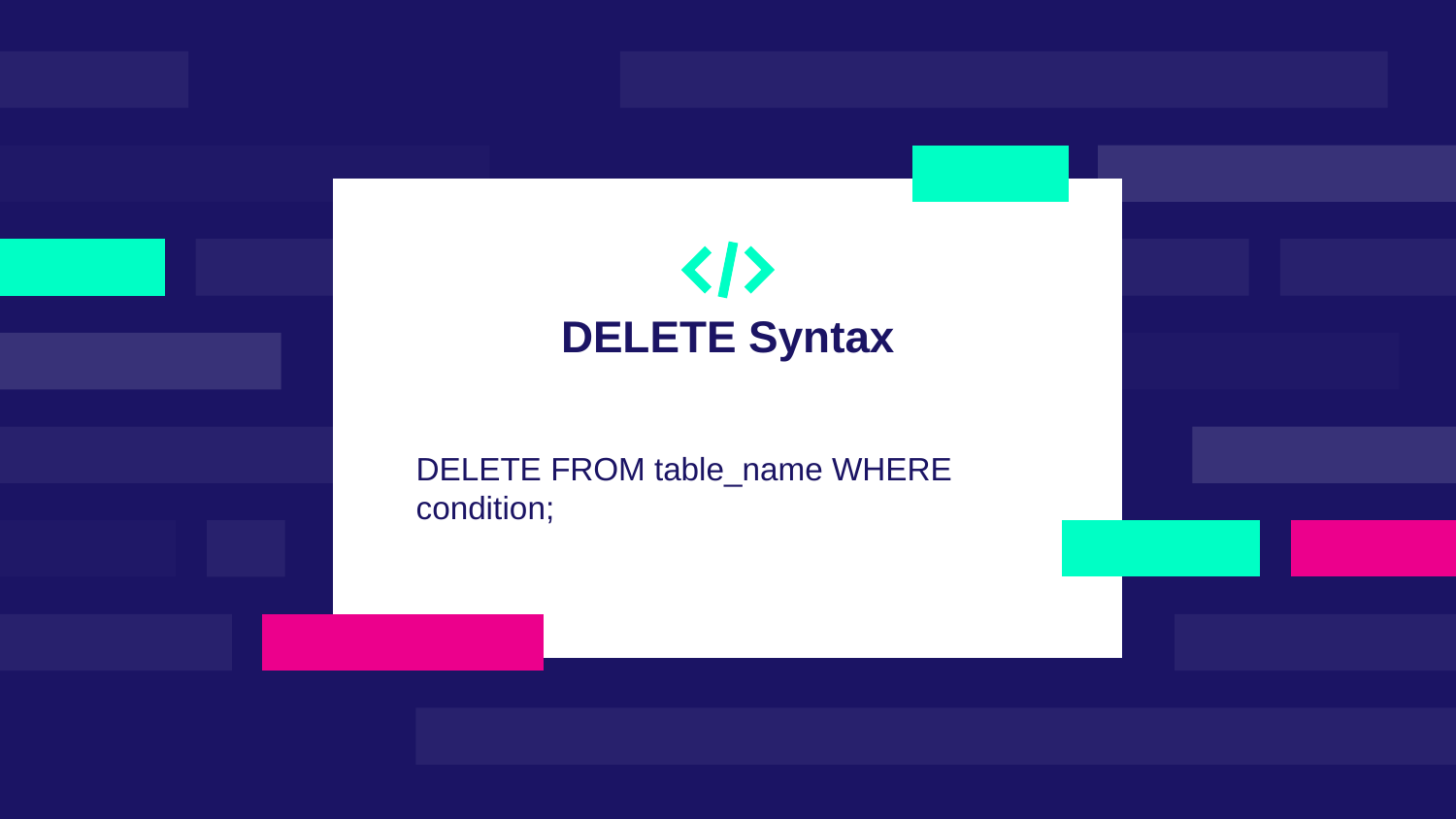

# DELETE Syntax

DELETE FROM table_name WHERE condition;